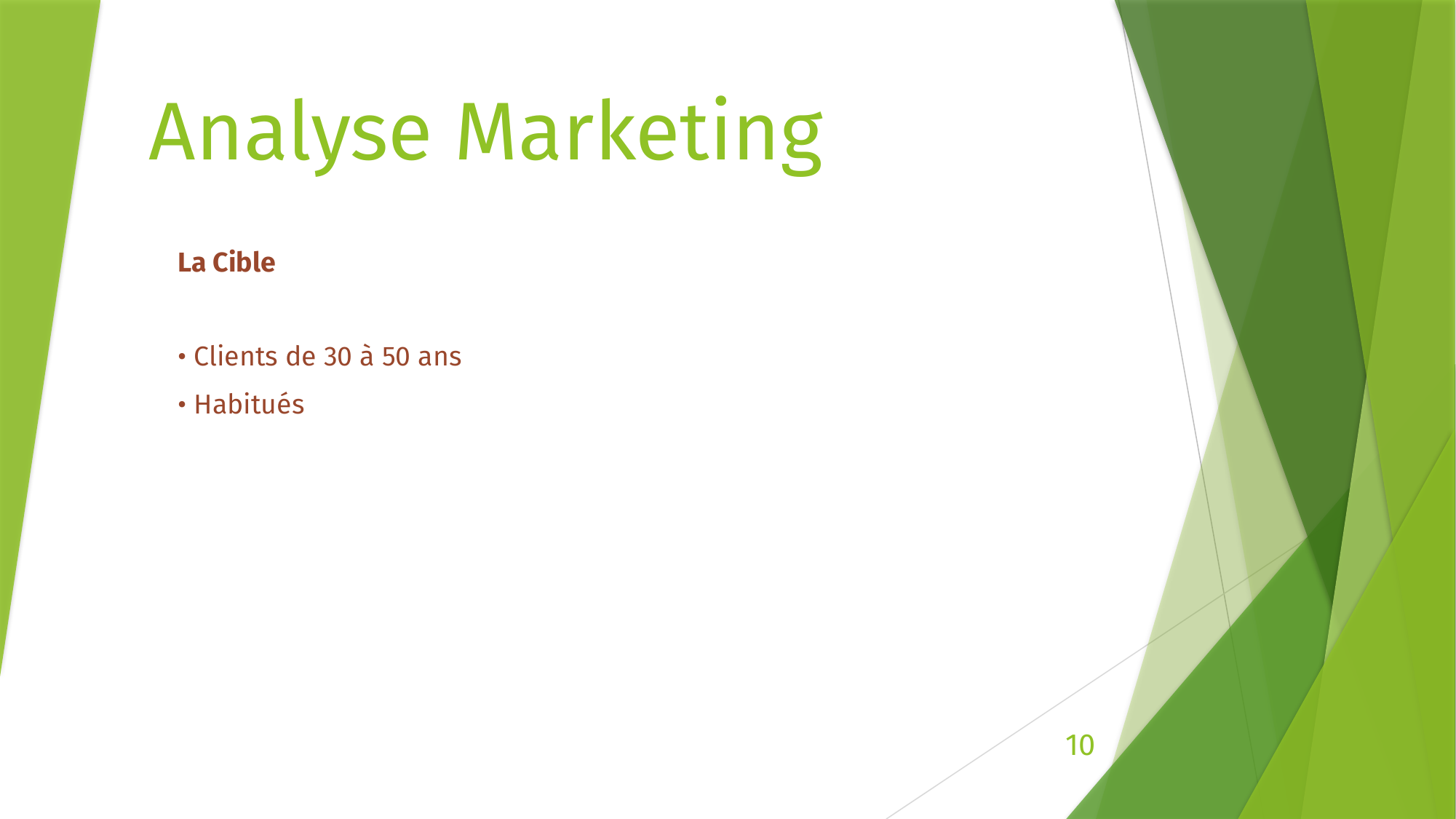

# Analyse Marketing
La Cible
• Clients de 30 à 50 ans
• Habitués
10